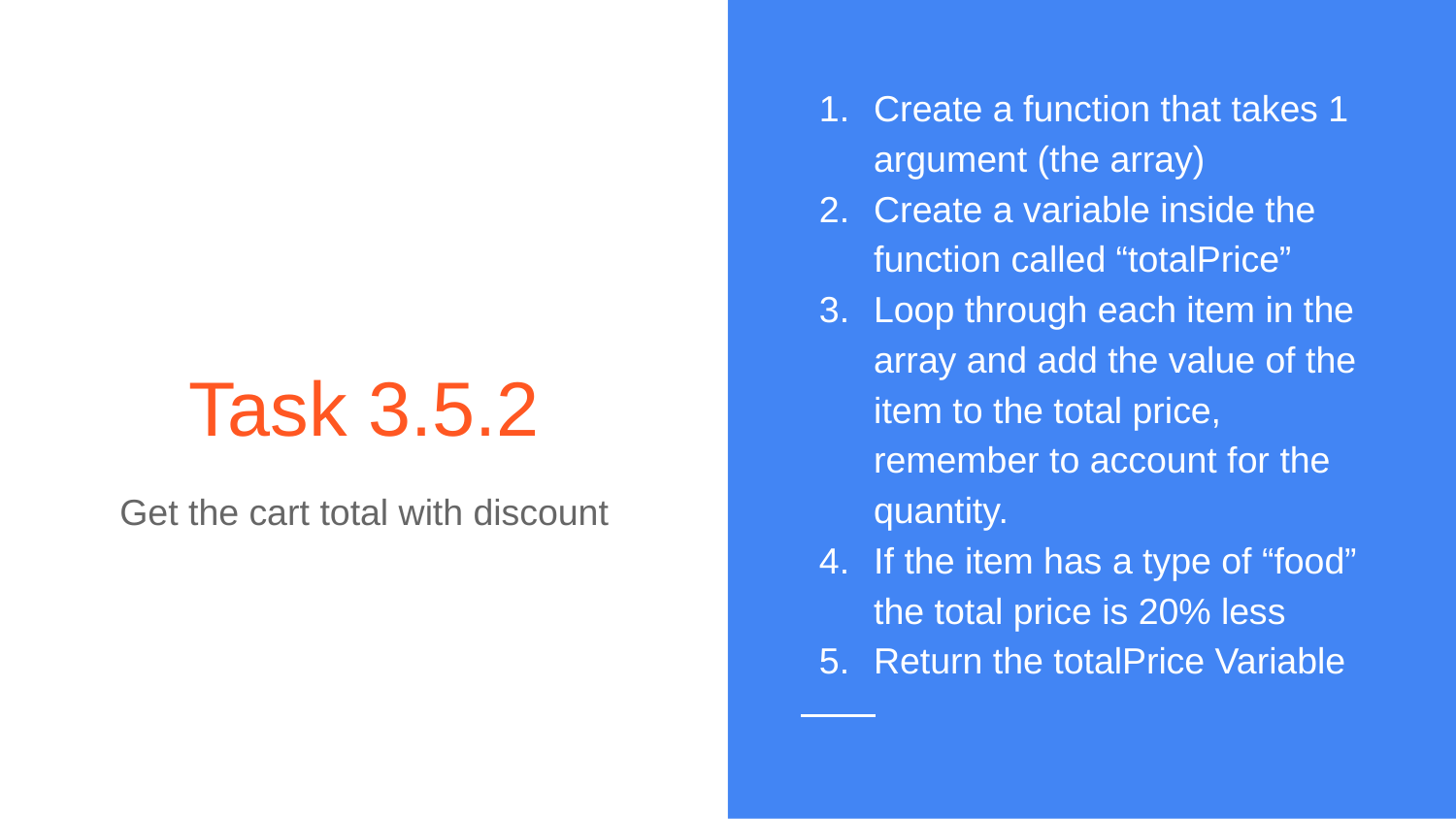

Create a function that takes 1 argument (the array)
Create a variable inside the function called “totalPrice”
Loop through each item in the array and add the value of the item to the total price, remember to account for the quantity.
If the item has a type of “food” the total price is 20% less
Return the totalPrice Variable

Task 3.5.2
Get the cart total with discount